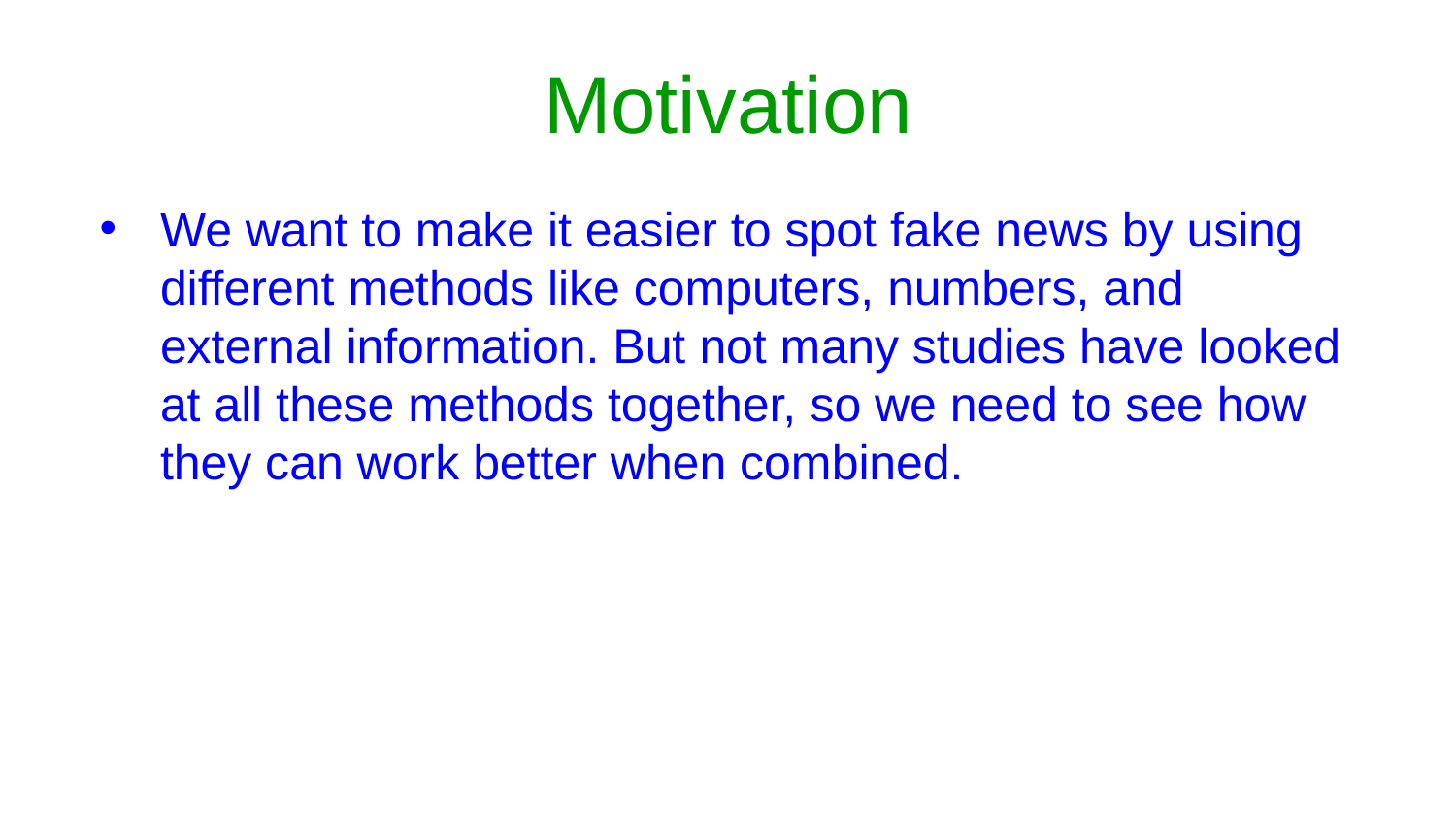

# Motivation
We want to make it easier to spot fake news by using different methods like computers, numbers, and external information. But not many studies have looked at all these methods together, so we need to see how they can work better when combined.